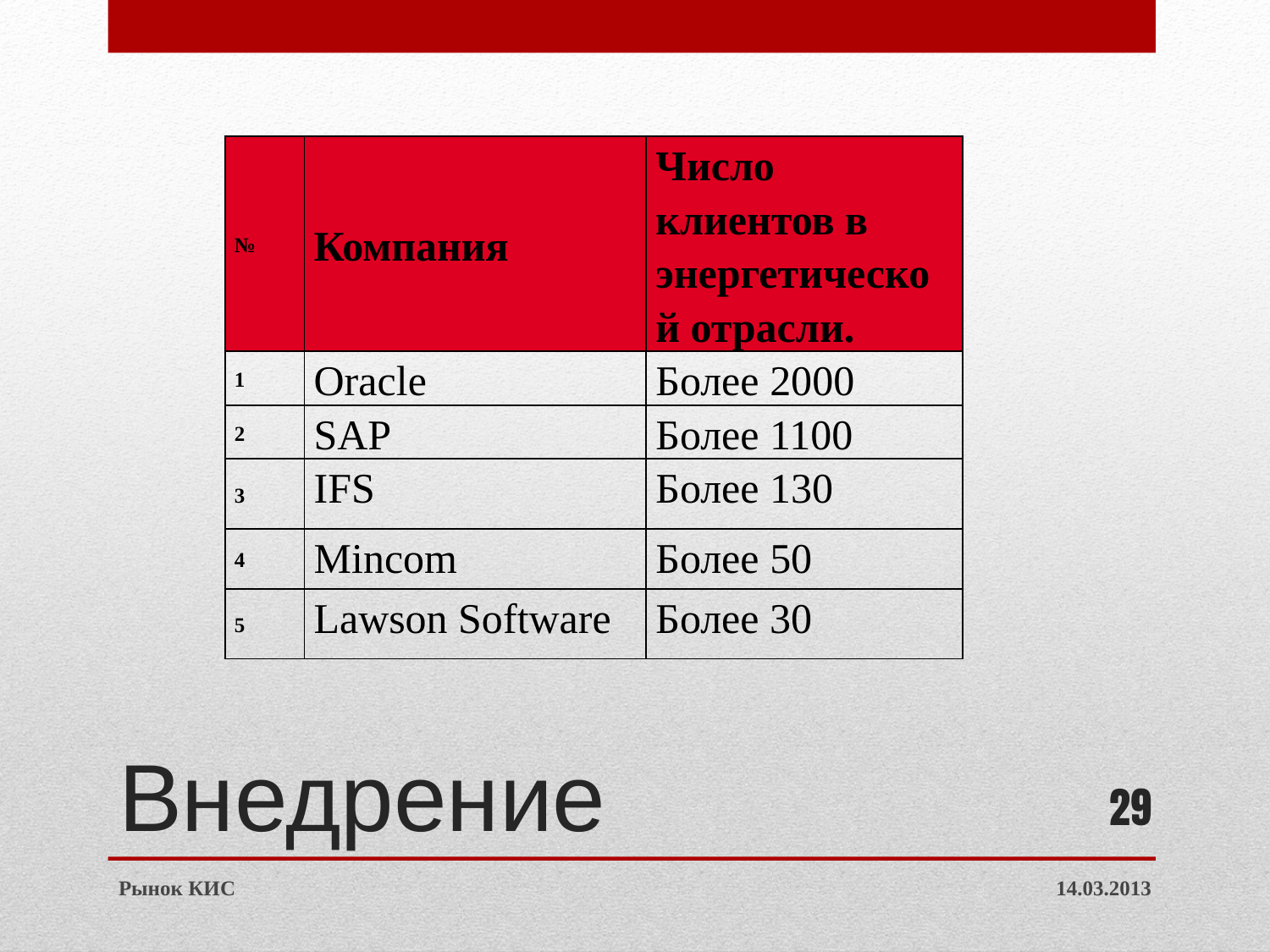

| № | Компания | Число клиентов в энергетической отрасли. |
| --- | --- | --- |
| 1 | Oracle | Более 2000 |
| 2 | SAP | Более 1100 |
| 3 | IFS | Более 130 |
| 4 | Mincom | Более 50 |
| 5 | Lawson Software | Более 30 |
# Внедрение
29
Рынок КИС
14.03.2013